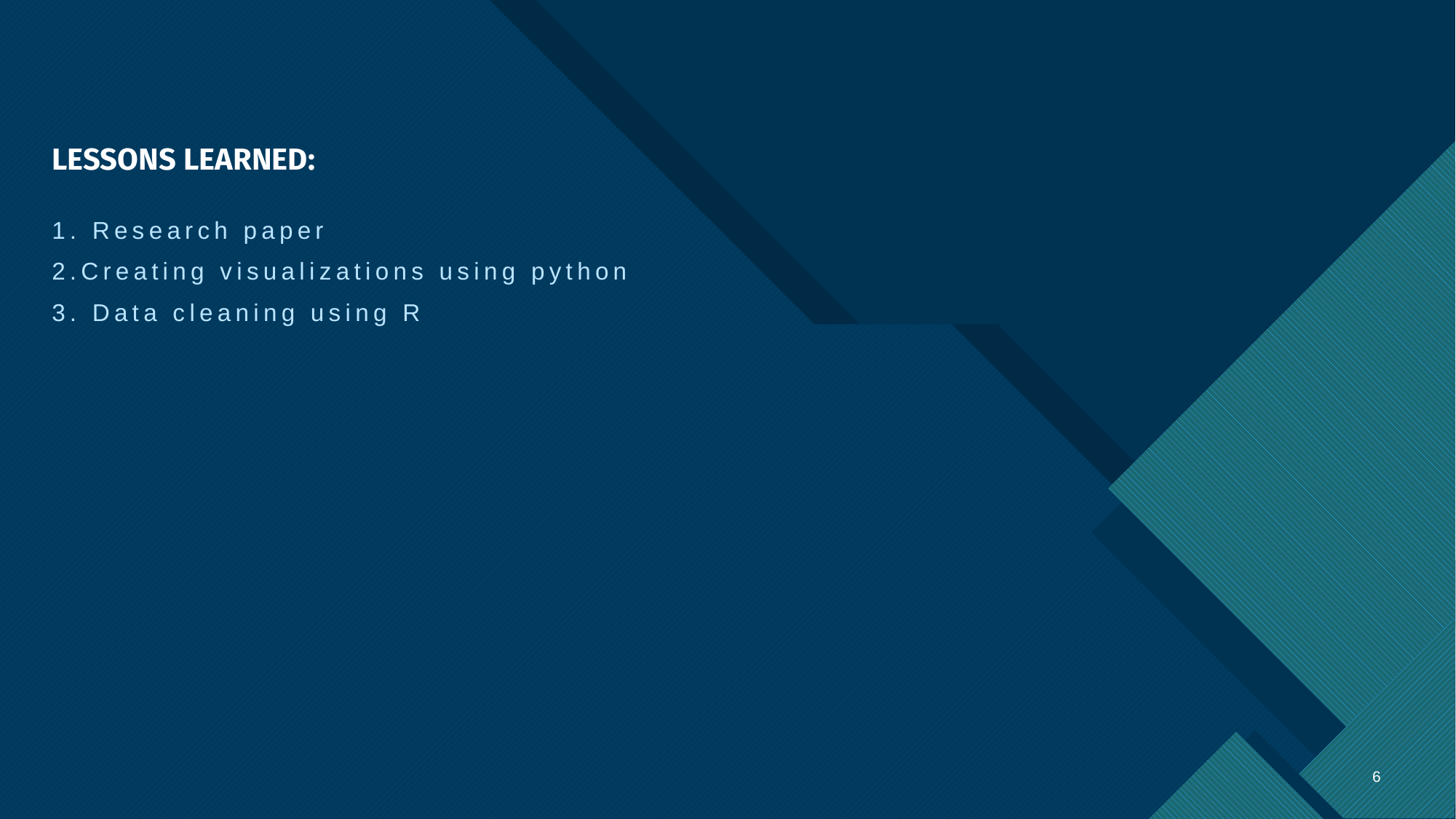

# LESSONS LEARNED:
1. Research paper
2.Creating visualizations using python
3. Data cleaning using R

6